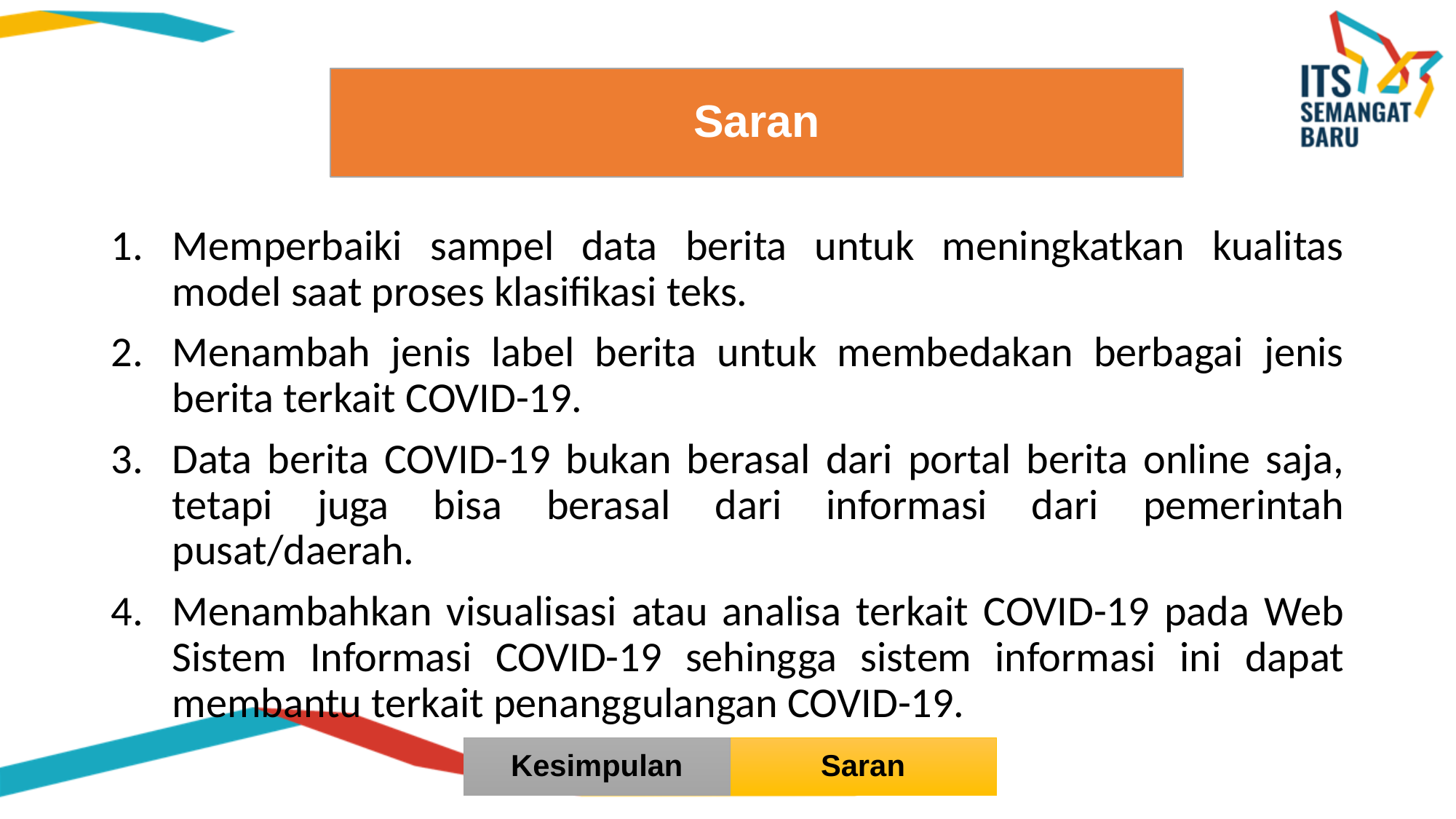

#
Saran
Memperbaiki sampel data berita untuk meningkatkan kualitas model saat proses klasifikasi teks.
Menambah jenis label berita untuk membedakan berbagai jenis berita terkait COVID-19.
Data berita COVID-19 bukan berasal dari portal berita online saja, tetapi juga bisa berasal dari informasi dari pemerintah pusat/daerah.
Menambahkan visualisasi atau analisa terkait COVID-19 pada Web Sistem Informasi COVID-19 sehingga sistem informasi ini dapat membantu terkait penanggulangan COVID-19.

Kesimpulan
Saran